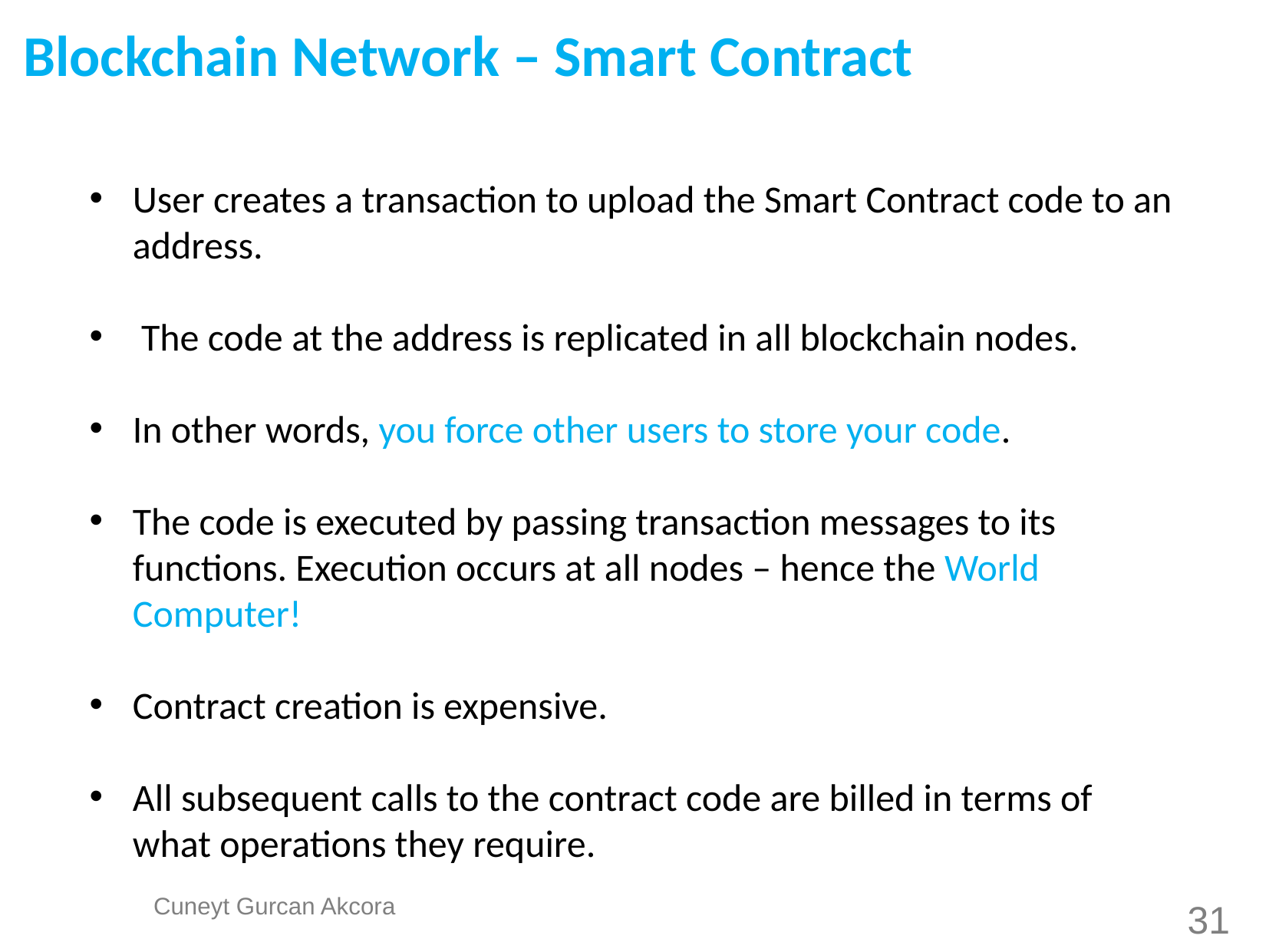

Blockchain Network – Smart Contract
User creates a transaction to upload the Smart Contract code to an address.

 The code at the address is replicated in all blockchain nodes.

In other words, you force other users to store your code.

The code is executed by passing transaction messages to its functions. Execution occurs at all nodes – hence the World Computer!

Contract creation is expensive.

All subsequent calls to the contract code are billed in terms of what operations they require.
31